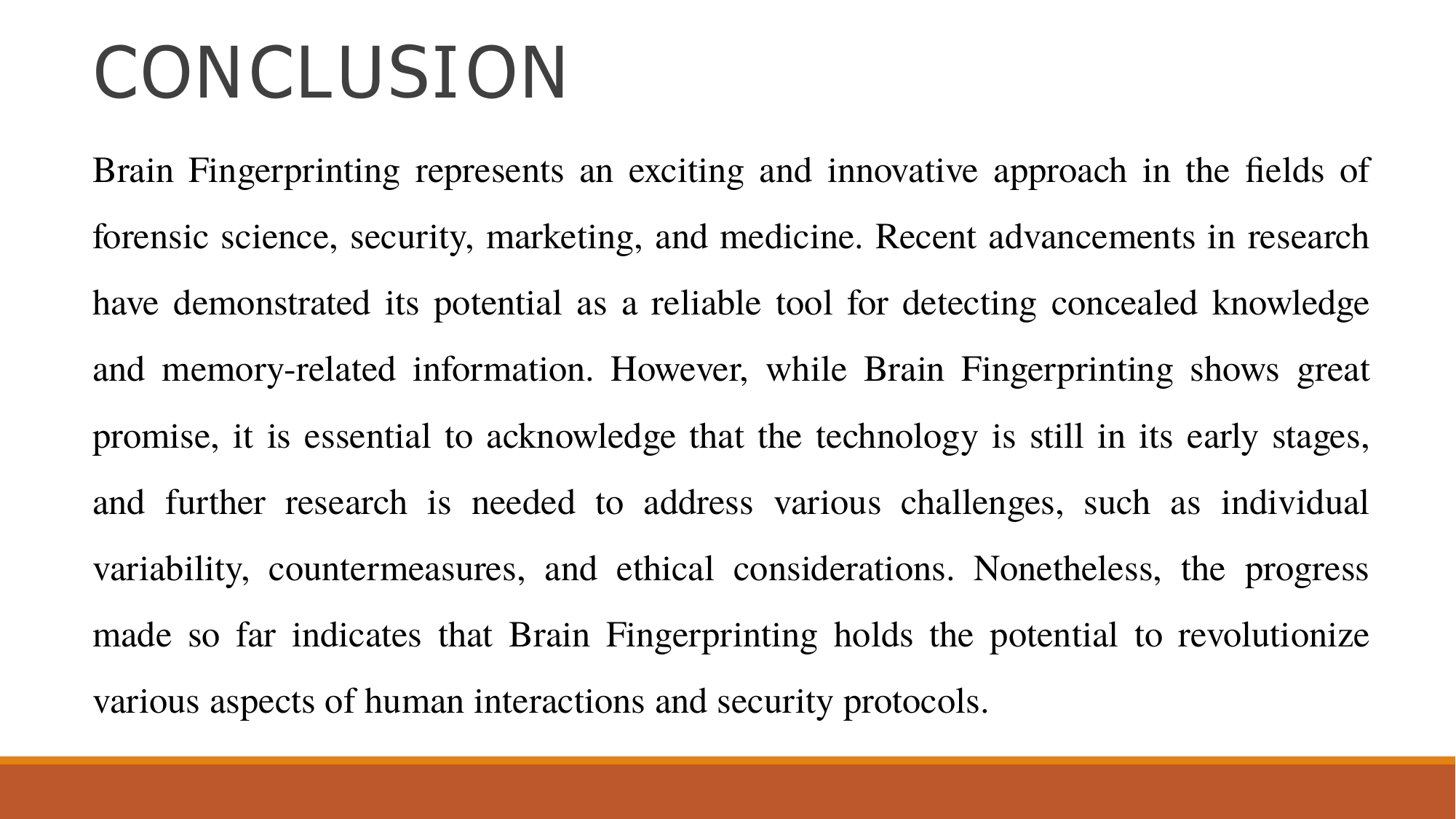

# CONCLUSION
Brain Fingerprinting represents an exciting and innovative approach in the fields of forensic science, security, marketing, and medicine. Recent advancements in research have demonstrated its potential as a reliable tool for detecting concealed knowledge and memory-related information. However, while Brain Fingerprinting shows great promise, it is essential to acknowledge that the technology is still in its early stages, and further research is needed to address various challenges, such as individual variability, countermeasures, and ethical considerations. Nonetheless, the progress made so far indicates that Brain Fingerprinting holds the potential to revolutionize various aspects of human interactions and security protocols.